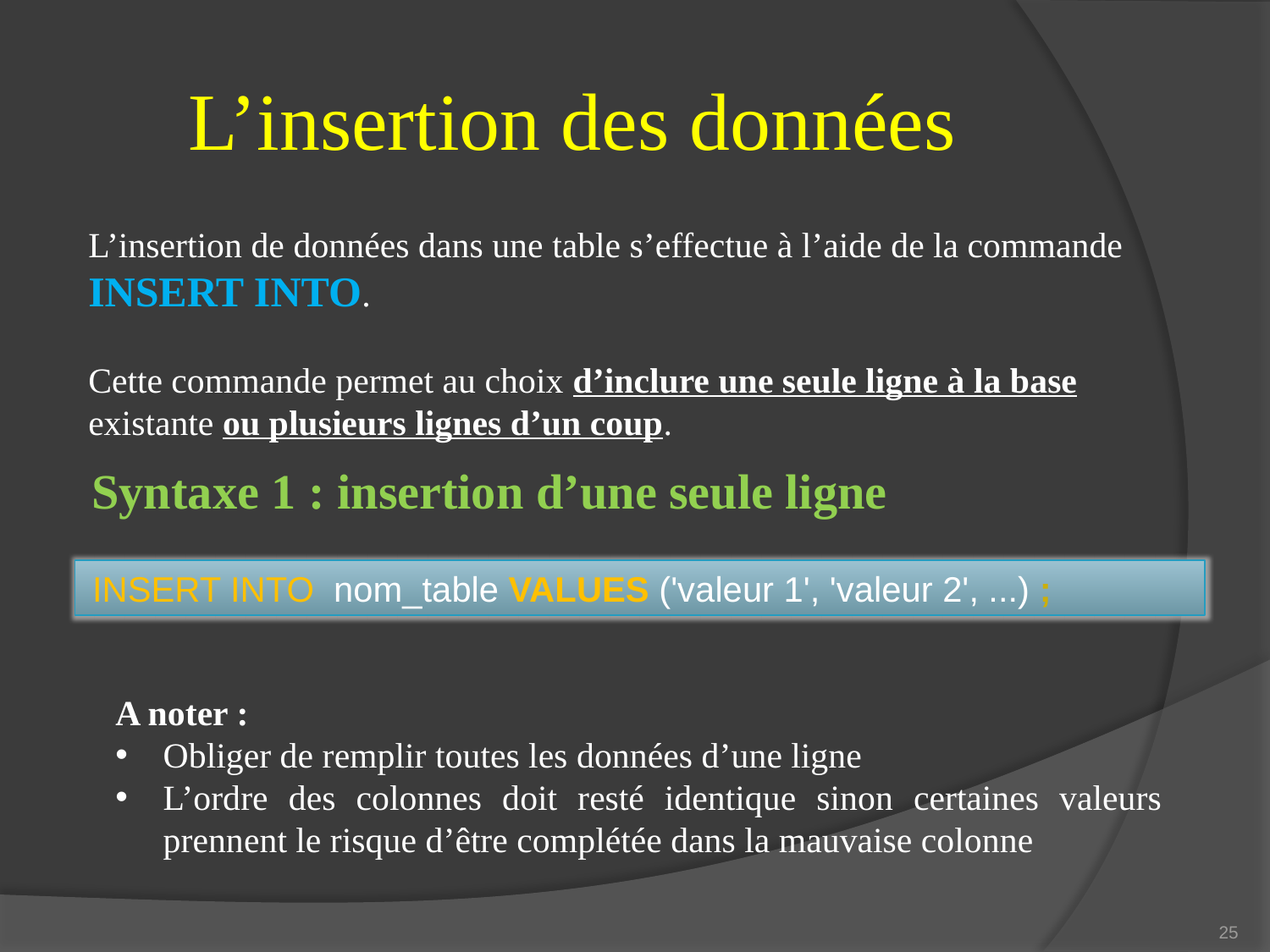

# L’insertion des données
L’insertion de données dans une table s’effectue à l’aide de la commande INSERT INTO.

Cette commande permet au choix d’inclure une seule ligne à la base existante ou plusieurs lignes d’un coup.
Syntaxe 1 : insertion d’une seule ligne
INSERT INTO  nom_table VALUES ('valeur 1', 'valeur 2', ...) ;
A noter :
Obliger de remplir toutes les données d’une ligne
L’ordre des colonnes doit resté identique sinon certaines valeurs prennent le risque d’être complétée dans la mauvaise colonne
25